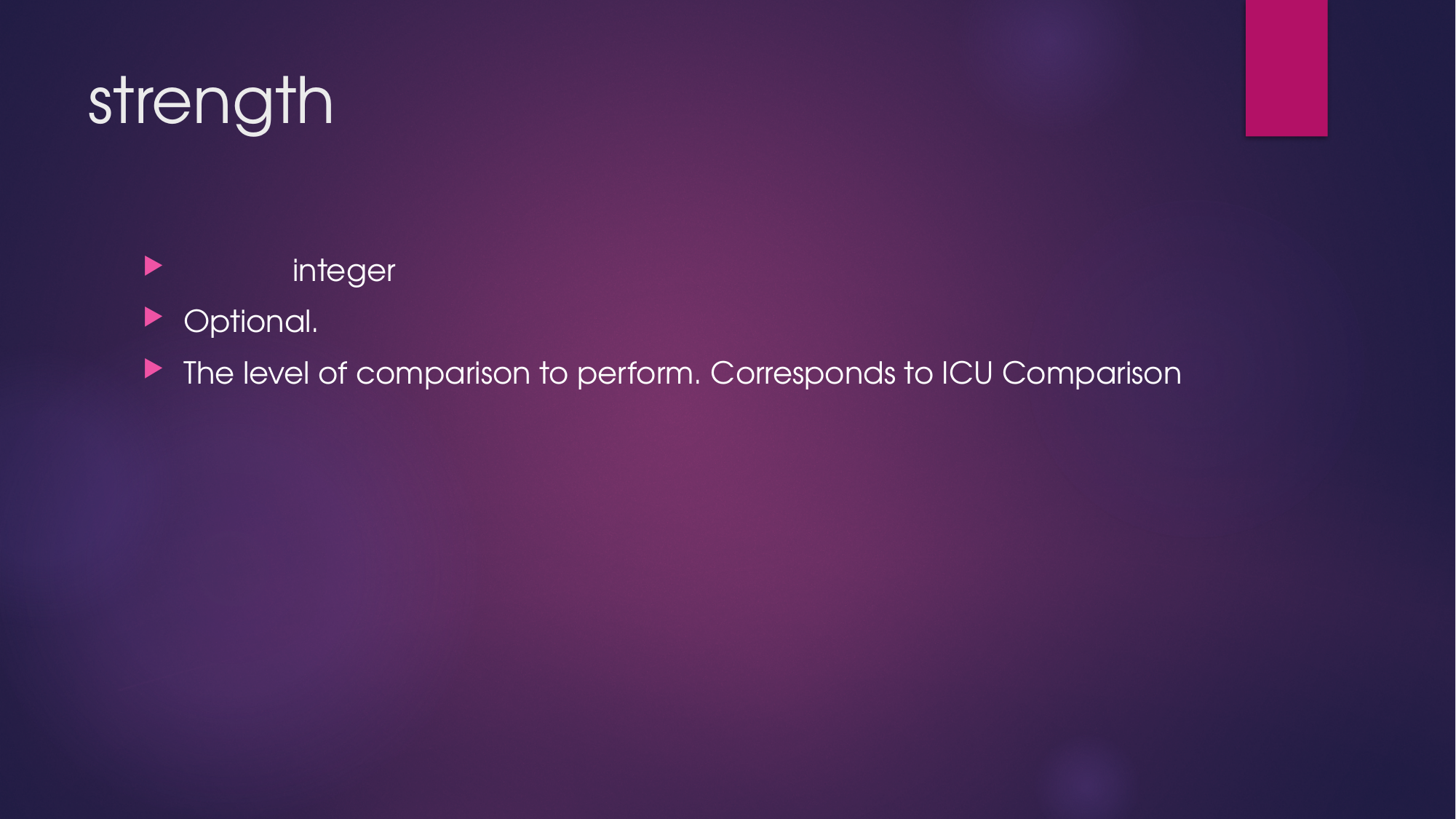

# strength
	integer
Optional.
The level of comparison to perform. Corresponds to ICU Comparison